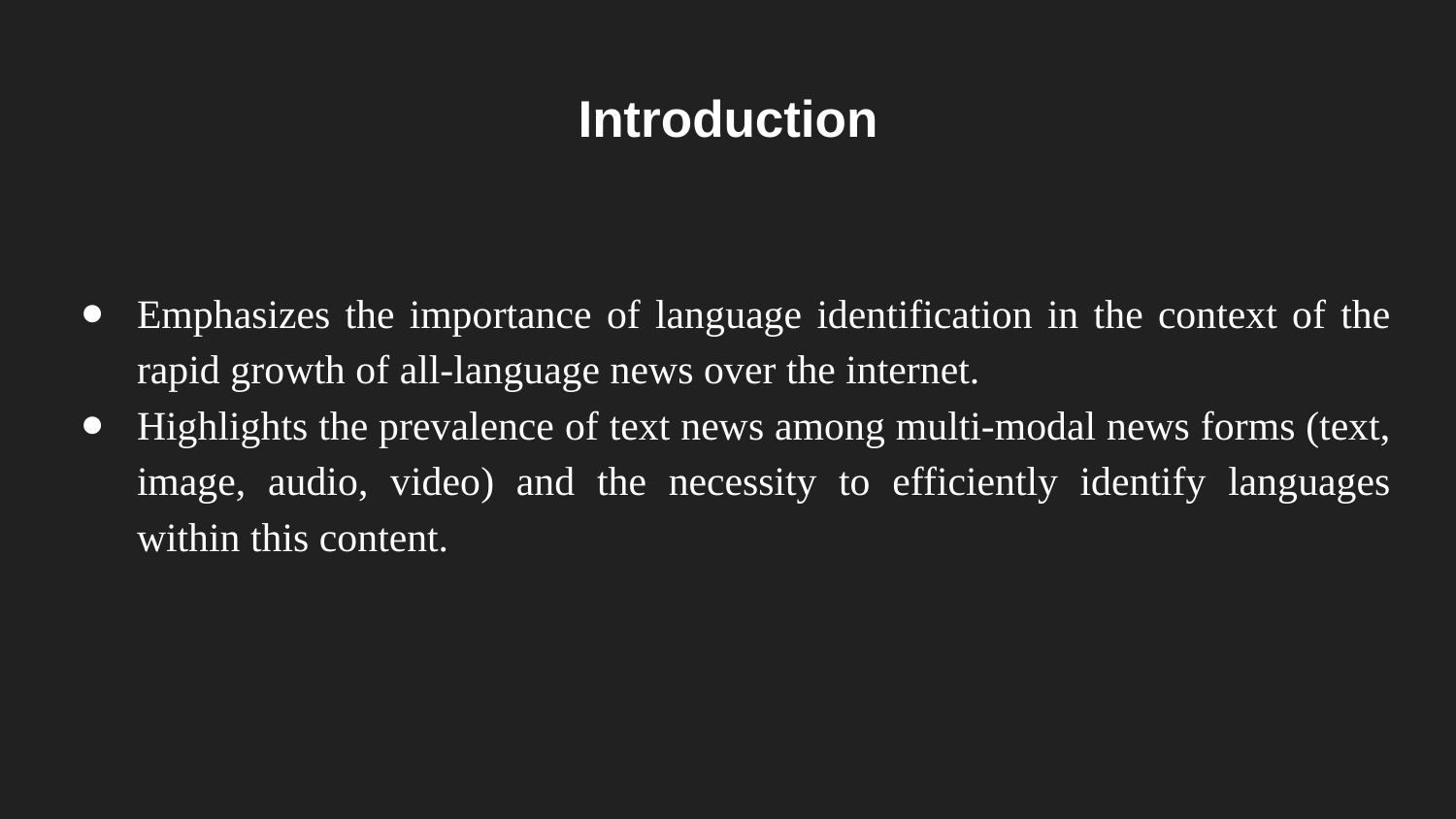

# Introduction
Emphasizes the importance of language identification in the context of the rapid growth of all-language news over the internet.
Highlights the prevalence of text news among multi-modal news forms (text, image, audio, video) and the necessity to efficiently identify languages within this content.